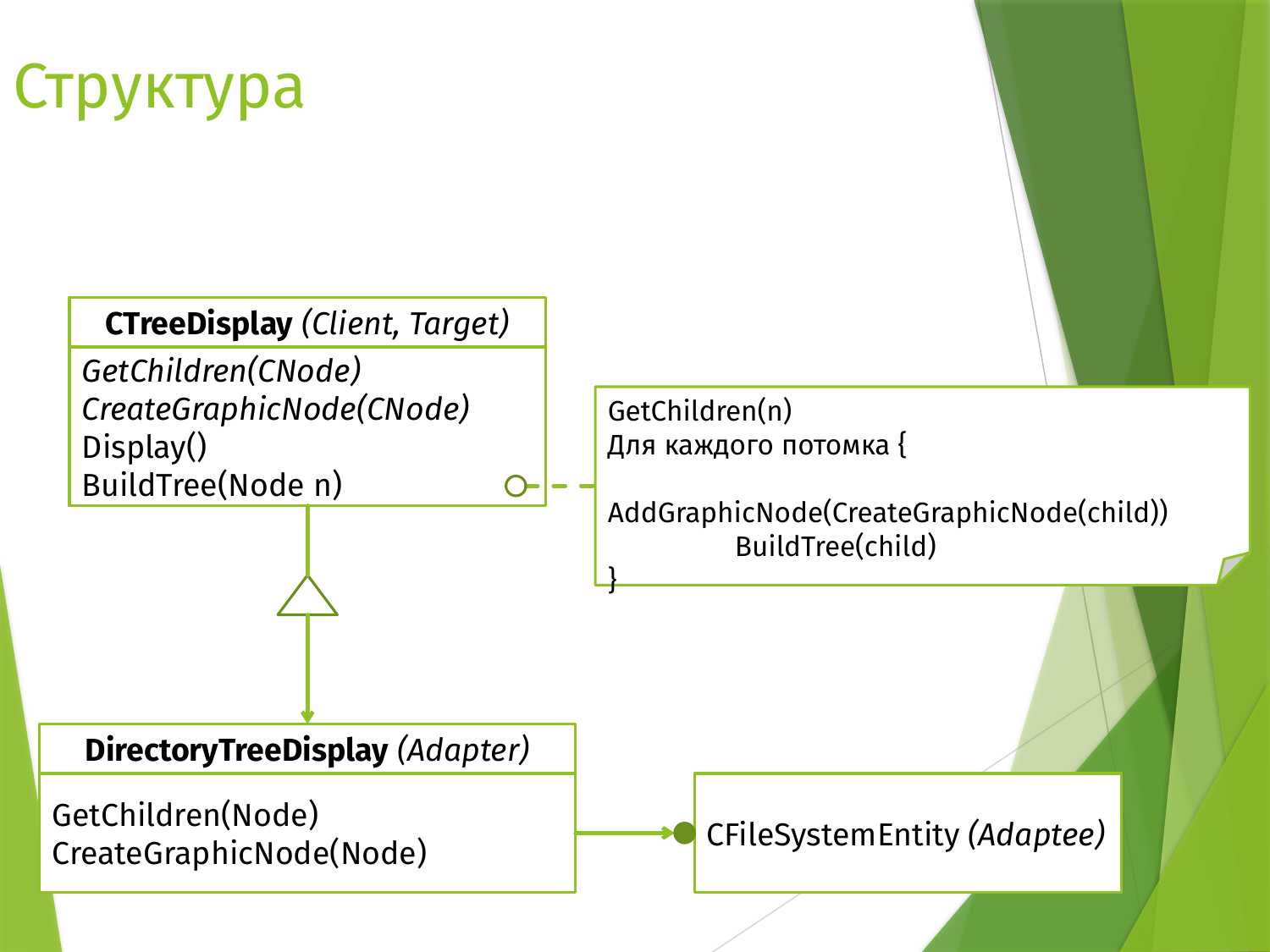

Структура
CTreeDisplay (Client, Target)
GetChildren(CNode)
CreateGraphicNode(CNode)
Display()
BuildTree(Node n)
GetChildren(n)
Для каждого потомка {
	AddGraphicNode(CreateGraphicNode(child))
	BuildTree(child)
}

DirectoryTreeDisplay (Adapter)
GetChildren(Node)
CreateGraphicNode(Node)
CFileSystemEntity (Adaptee)

24